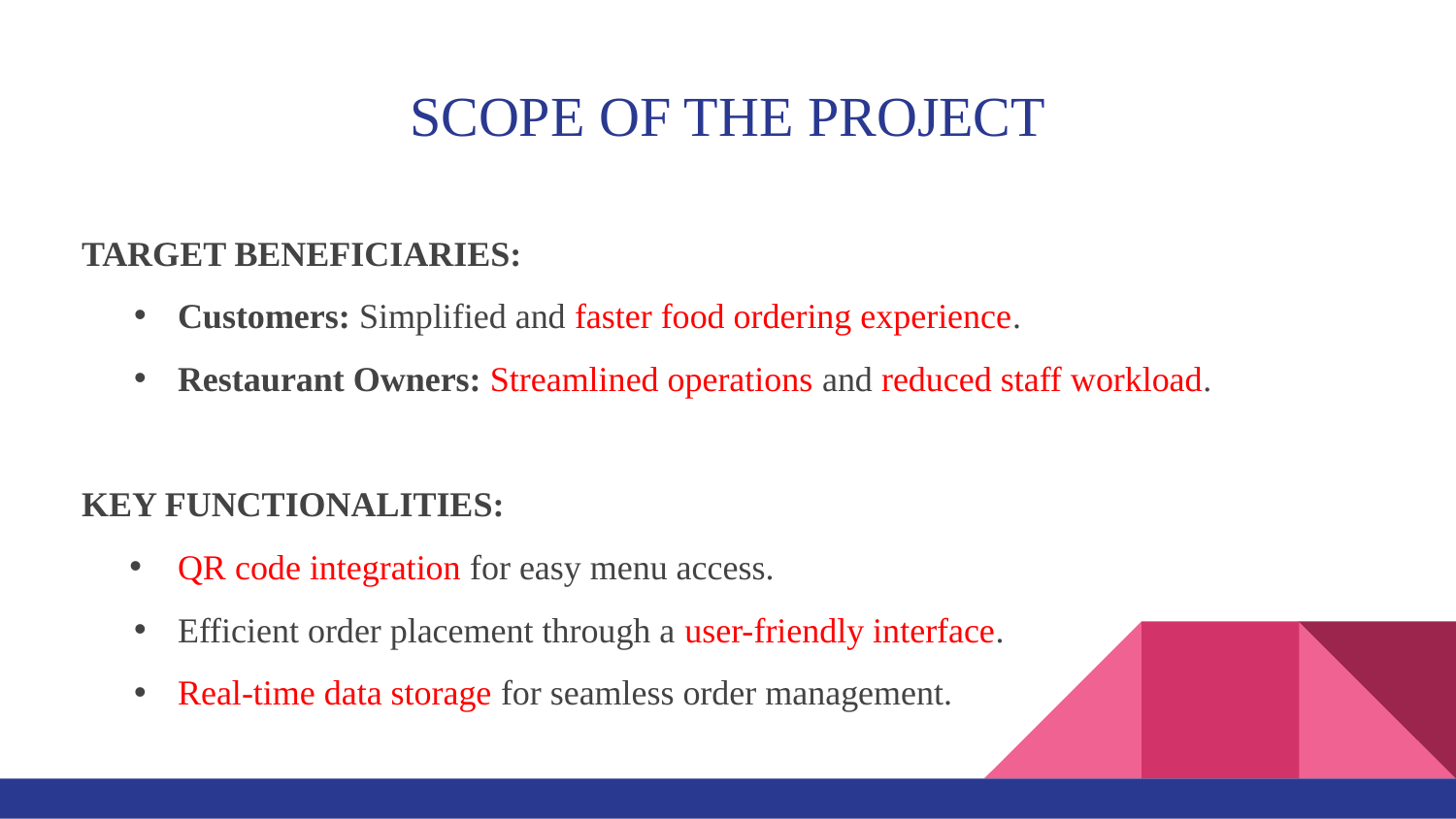

# SCOPE OF THE PROJECT
TARGET BENEFICIARIES:
Customers: Simplified and faster food ordering experience.
Restaurant Owners: Streamlined operations and reduced staff workload.

KEY FUNCTIONALITIES:
QR code integration for easy menu access.
Efficient order placement through a user-friendly interface.
Real-time data storage for seamless order management.